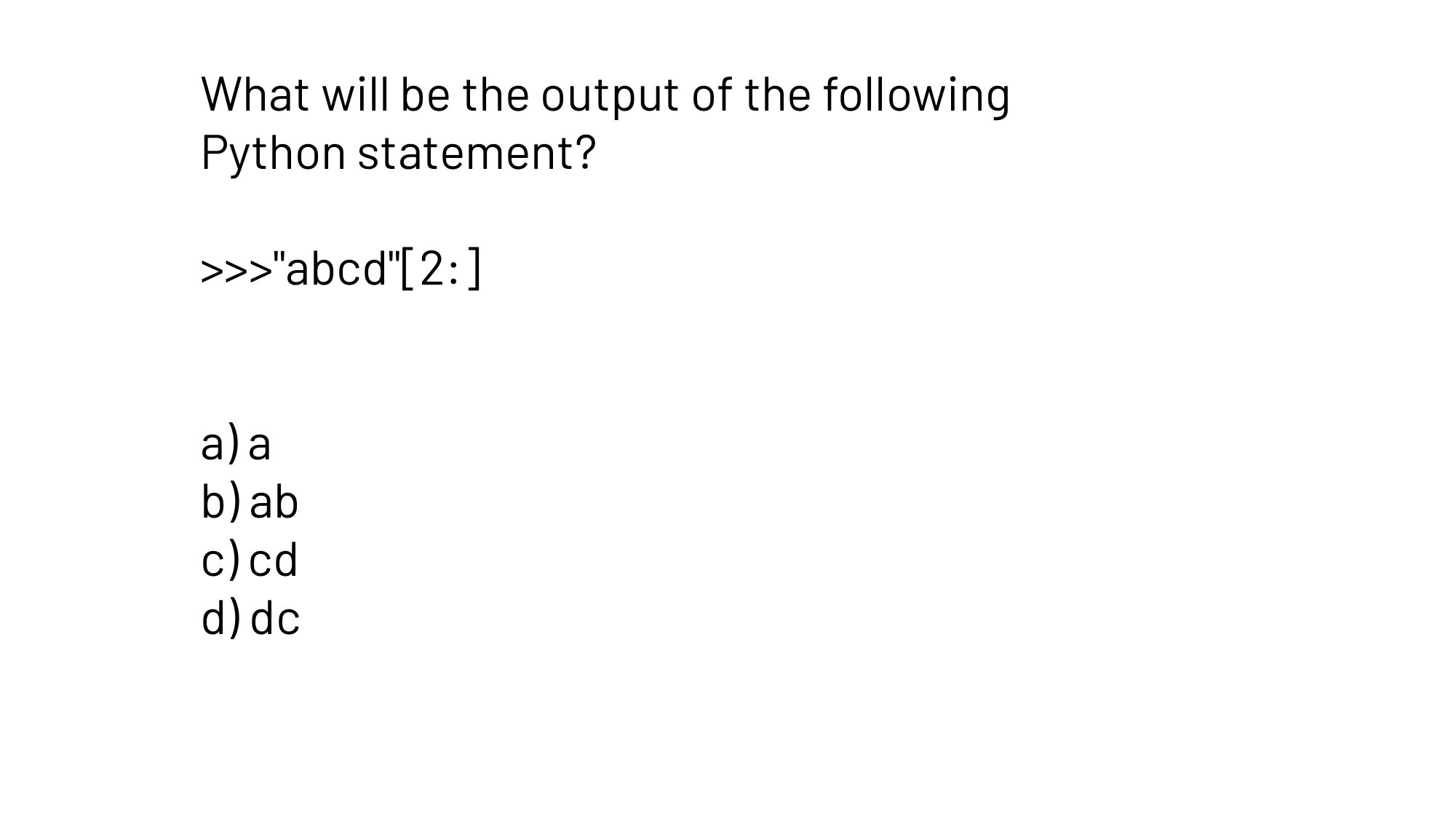

What will be the output of the following Python statement?

>>>"abcd"[2:]

a) a
b) ab
c) cd
d) dc